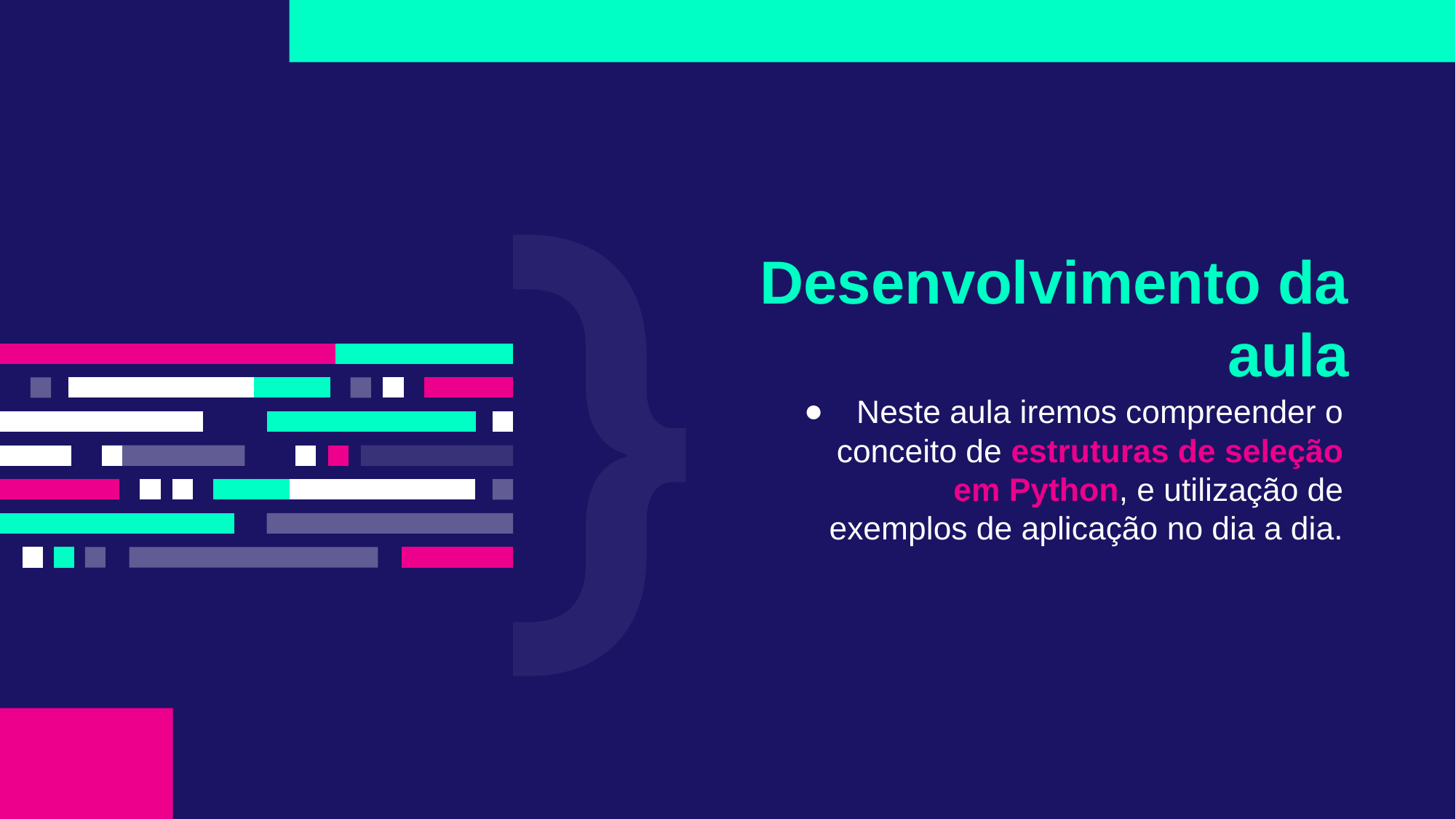

# Desenvolvimento da aula
Neste aula iremos compreender o conceito de estruturas de seleção em Python, e utilização de exemplos de aplicação no dia a dia.